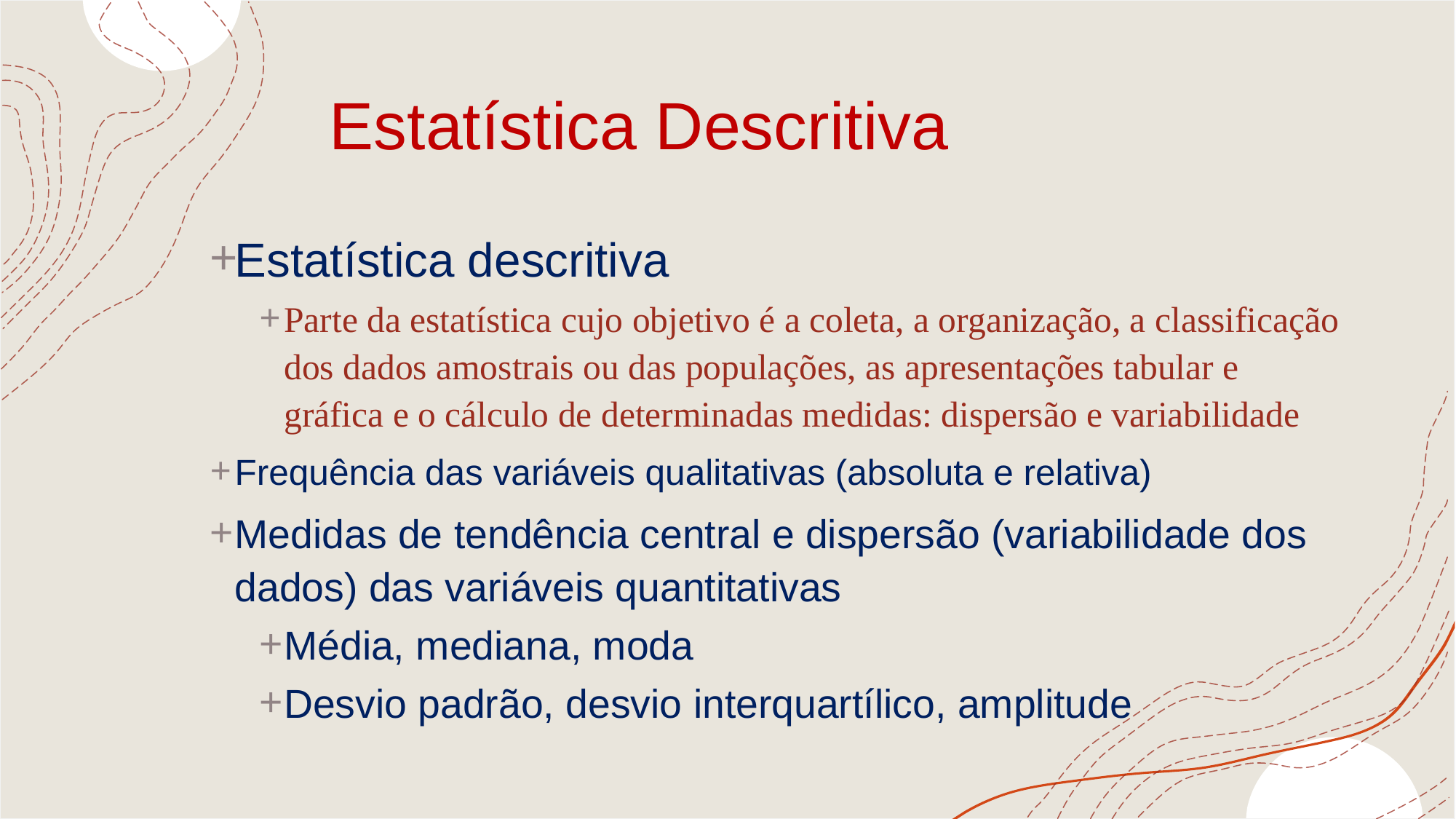

# Estatística Descritiva
Estatística descritiva
Parte da estatística cujo objetivo é a coleta, a organização, a classificação dos dados amostrais ou das populações, as apresentações tabular e gráfica e o cálculo de determinadas medidas: dispersão e variabilidade
Frequência das variáveis qualitativas (absoluta e relativa)
Medidas de tendência central e dispersão (variabilidade dos dados) das variáveis quantitativas
Média, mediana, moda
Desvio padrão, desvio interquartílico, amplitude